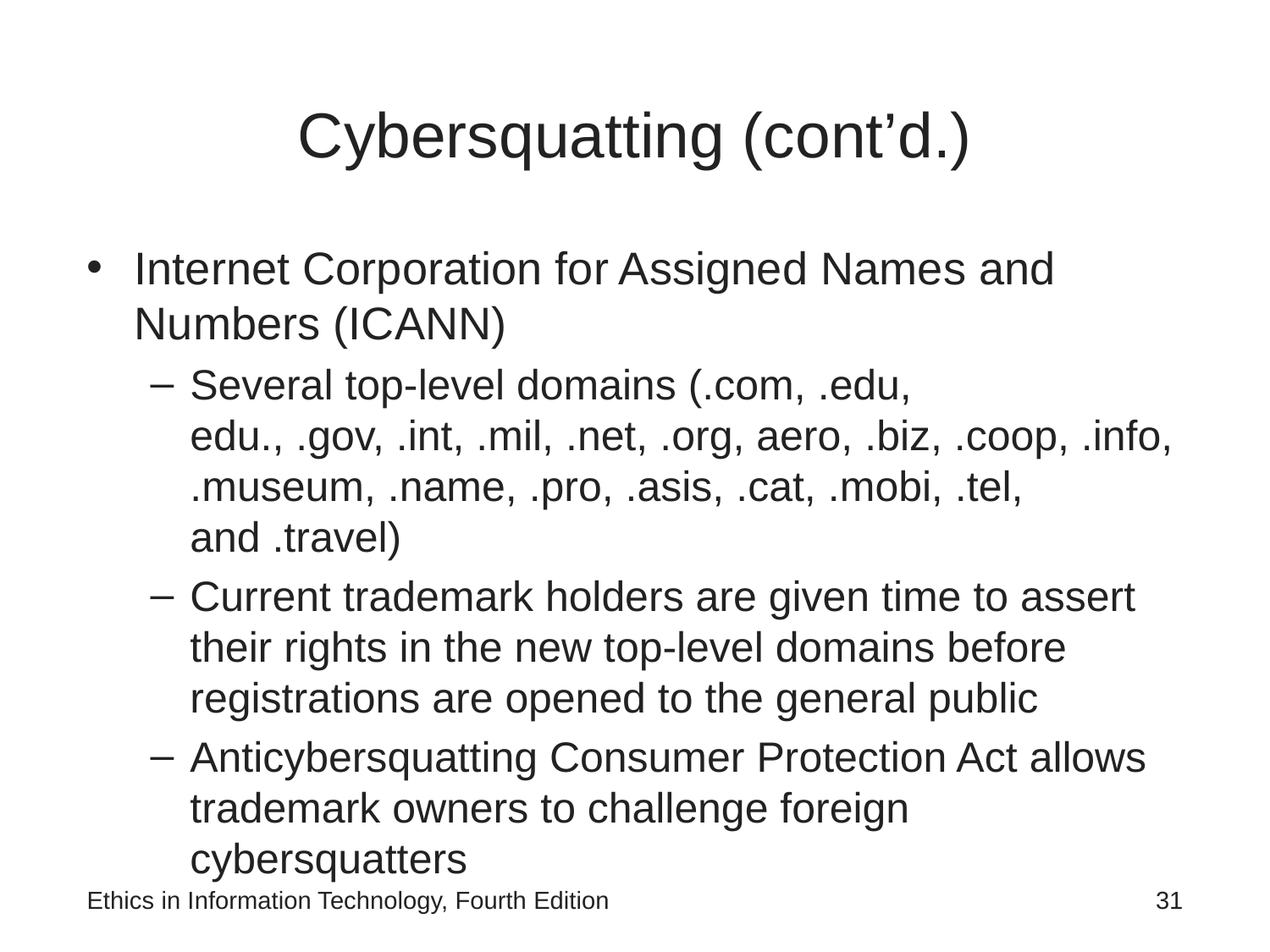

# Cybersquatting (cont’d.)
Internet Corporation for Assigned Names and Numbers (ICANN)
Several top-level domains (.com, .edu, edu., .gov, .int, .mil, .net, .org, aero, .biz, .coop, .info, .museum, .name, .pro, .asis, .cat, .mobi, .tel, and .travel)
Current trademark holders are given time to assert their rights in the new top-level domains before registrations are opened to the general public
Anticybersquatting Consumer Protection Act allows trademark owners to challenge foreign cybersquatters
Ethics in Information Technology, Fourth Edition
31